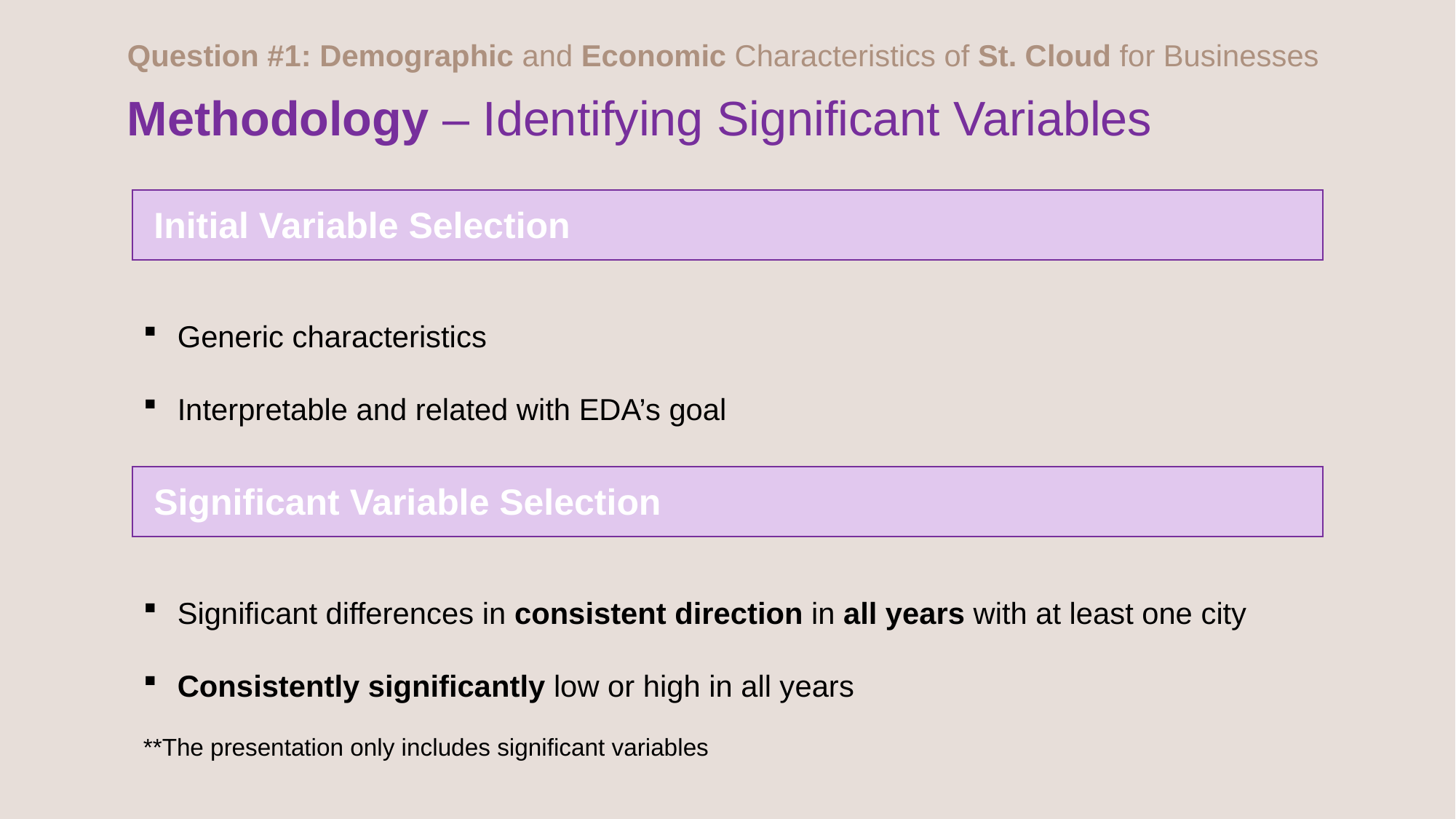

Question #1: Demographic and Economic Characteristics of St. Cloud for Businesses

Methodology – Identifying Significant Variables

Initial Variable Selection
Generic characteristics
Interpretable and related with EDA’s goal

Significant Variable Selection
Significant differences in consistent direction in all years with at least one city
Consistently significantly low or high in all years
**The presentation only includes significant variables